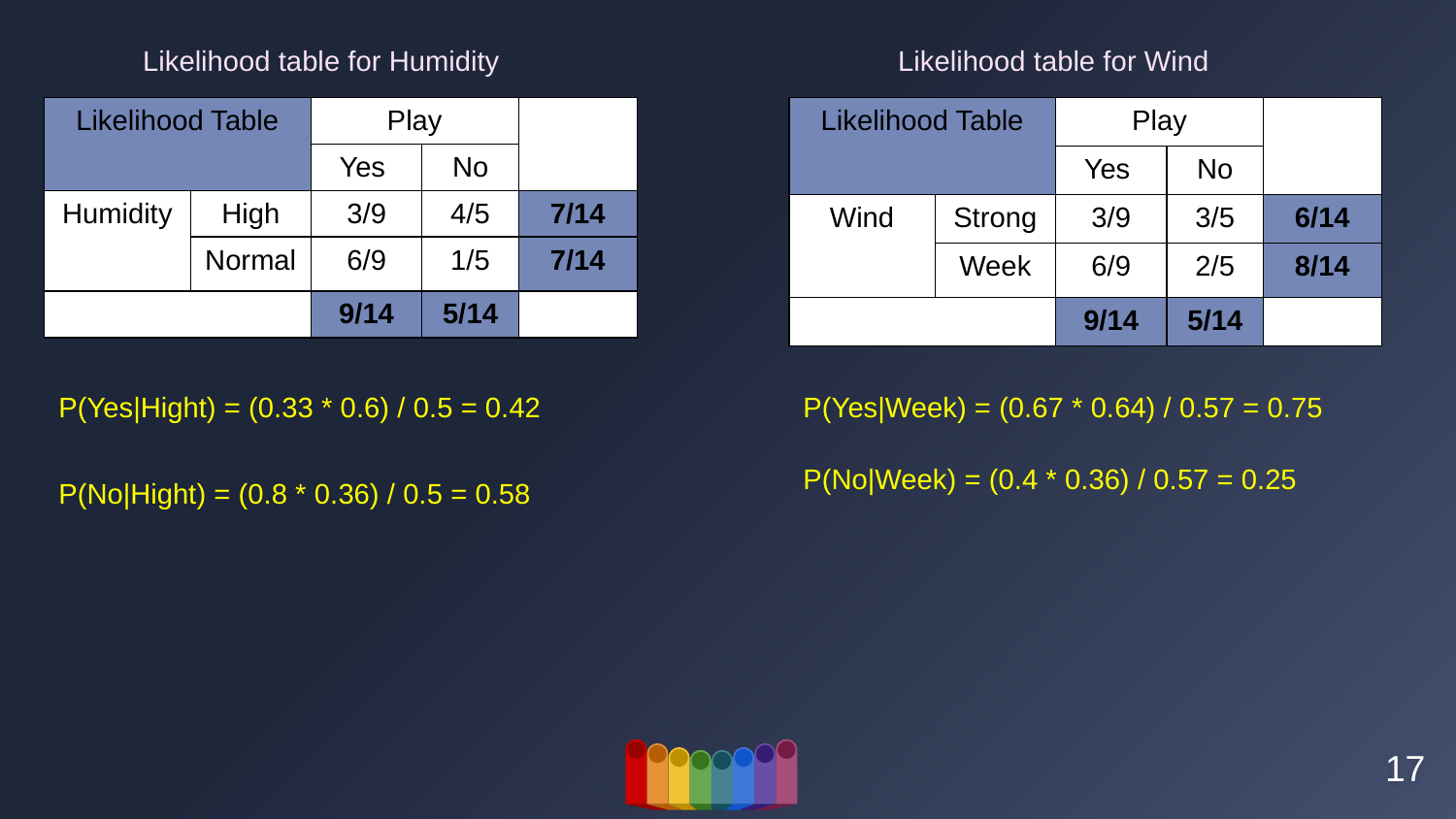

Likelihood table for Wind
Likelihood table for Humidity
| Likelihood Table |  | Play |  |  |
| --- | --- | --- | --- | --- |
|  |  | Yes | No |  |
| Wind | Strong | 3/9 | 3/5 | 6/14 |
|  | Week | 6/9 | 2/5 | 8/14 |
|  |  | 9/14 | 5/14 |  |
| Likelihood Table |  | Play |  |  |
| --- | --- | --- | --- | --- |
|  |  | Yes | No |  |
| Humidity | High | 3/9 | 4/5 | 7/14 |
|  | Normal | 6/9 | 1/5 | 7/14 |
|  |  | 9/14 | 5/14 |  |
P(Yes|Hight) = (0.33 * 0.6) / 0.5 = 0.42
P(Yes|Week) = (0.67 * 0.64) / 0.57 = 0.75
P(No|Week) = (0.4 * 0.36) / 0.57 = 0.25
P(No|Hight) = (0.8 * 0.36) / 0.5 = 0.58

17